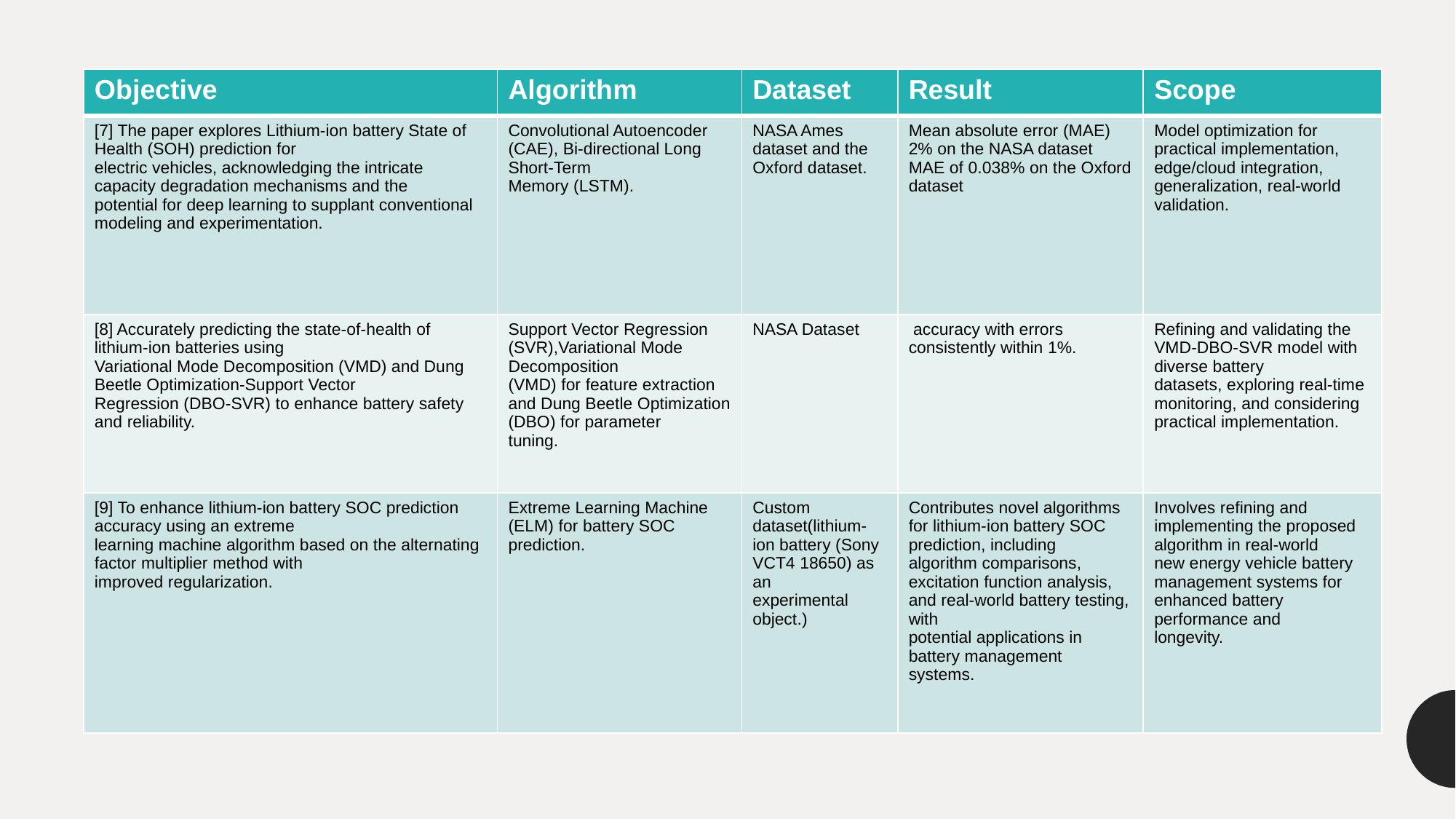

| Objective | Algorithm | Dataset | Result | Scope |
| --- | --- | --- | --- | --- |
| [7] The paper explores Lithium-ion battery State of Health (SOH) prediction for electric vehicles, acknowledging the intricate capacity degradation mechanisms and the potential for deep learning to supplant conventional modeling and experimentation. | Convolutional Autoencoder (CAE), Bi-directional Long Short-Term Memory (LSTM). | NASA Ames dataset and the Oxford dataset. | Mean absolute error (MAE) 2% on the NASA dataset MAE of 0.038% on the Oxford dataset | Model optimization for practical implementation, edge/cloud integration, generalization, real-world validation. |
| [8] Accurately predicting the state-of-health of lithium-ion batteries using Variational Mode Decomposition (VMD) and Dung Beetle Optimization-Support Vector Regression (DBO-SVR) to enhance battery safety and reliability. | Support Vector Regression (SVR),Variational Mode Decomposition (VMD) for feature extraction and Dung Beetle Optimization (DBO) for parameter tuning. | NASA Dataset | accuracy with errors consistently within 1%. | Refining and validating the VMD-DBO-SVR model with diverse battery datasets, exploring real-time monitoring, and considering practical implementation. |
| [9] To enhance lithium-ion battery SOC prediction accuracy using an extreme learning machine algorithm based on the alternating factor multiplier method with improved regularization. | Extreme Learning Machine (ELM) for battery SOC prediction. | Custom dataset(lithium-ion battery (Sony VCT4 18650) as an experimental object.) | Contributes novel algorithms for lithium-ion battery SOC prediction, including algorithm comparisons, excitation function analysis, and real-world battery testing, with potential applications in battery management systems. | Involves refining and implementing the proposed algorithm in real-world new energy vehicle battery management systems for enhanced battery performance and longevity. |